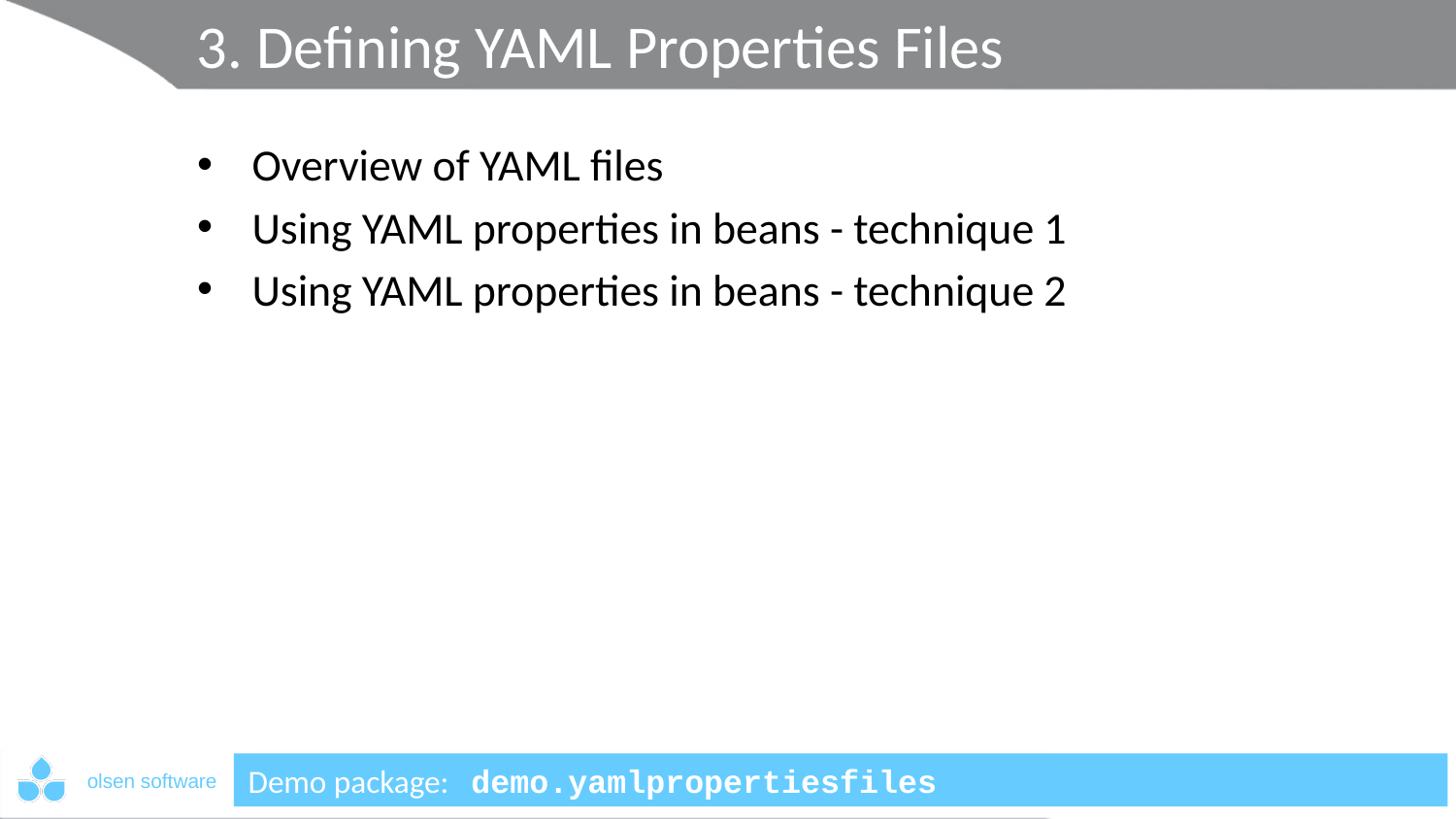

# 3. Defining YAML Properties Files
Overview of YAML files
Using YAML properties in beans - technique 1
Using YAML properties in beans - technique 2

Demo package:   demo.yamlpropertiesfiles